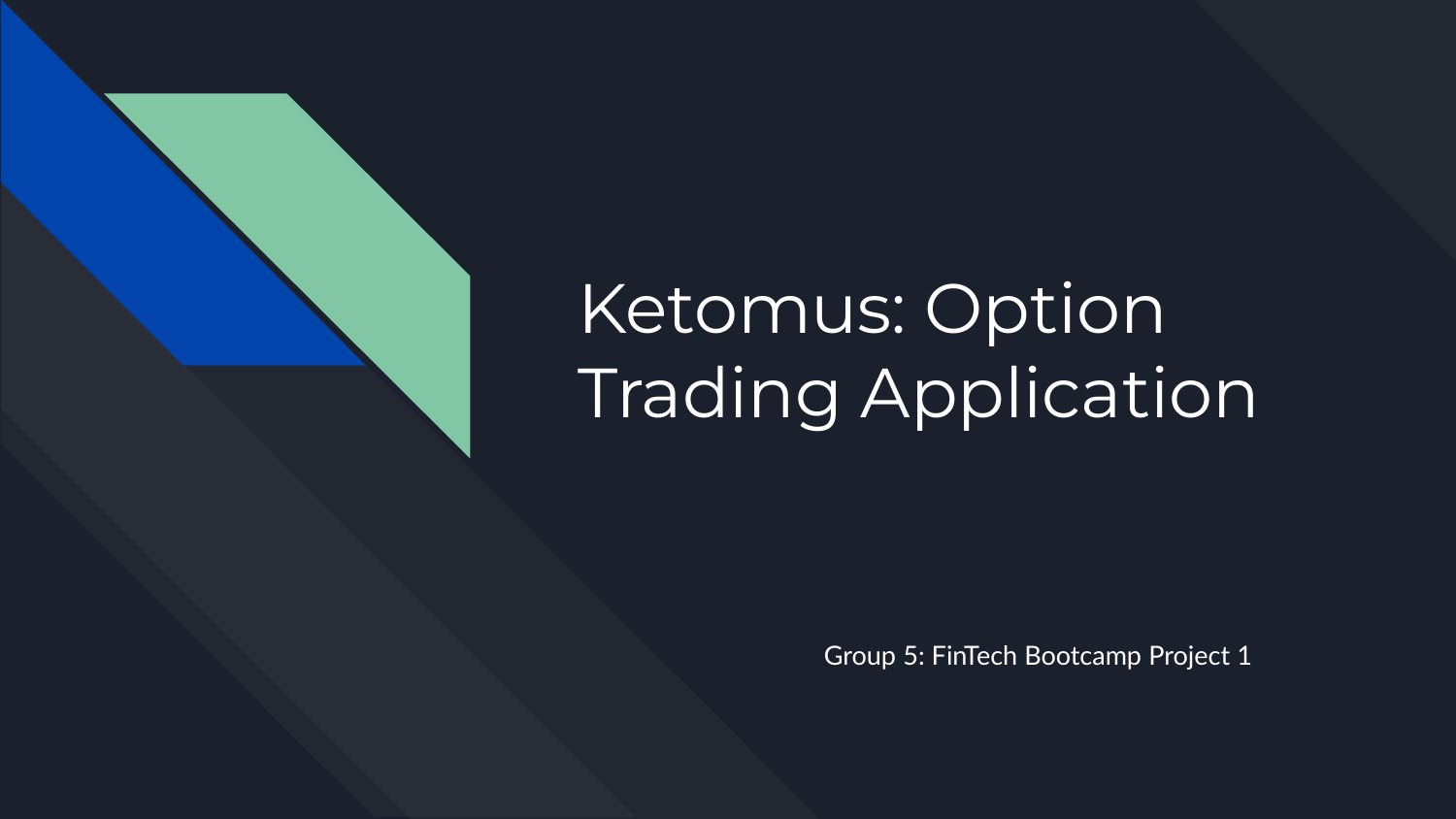

# Ketomus: Option Trading Application
Group 5: FinTech Bootcamp Project 1